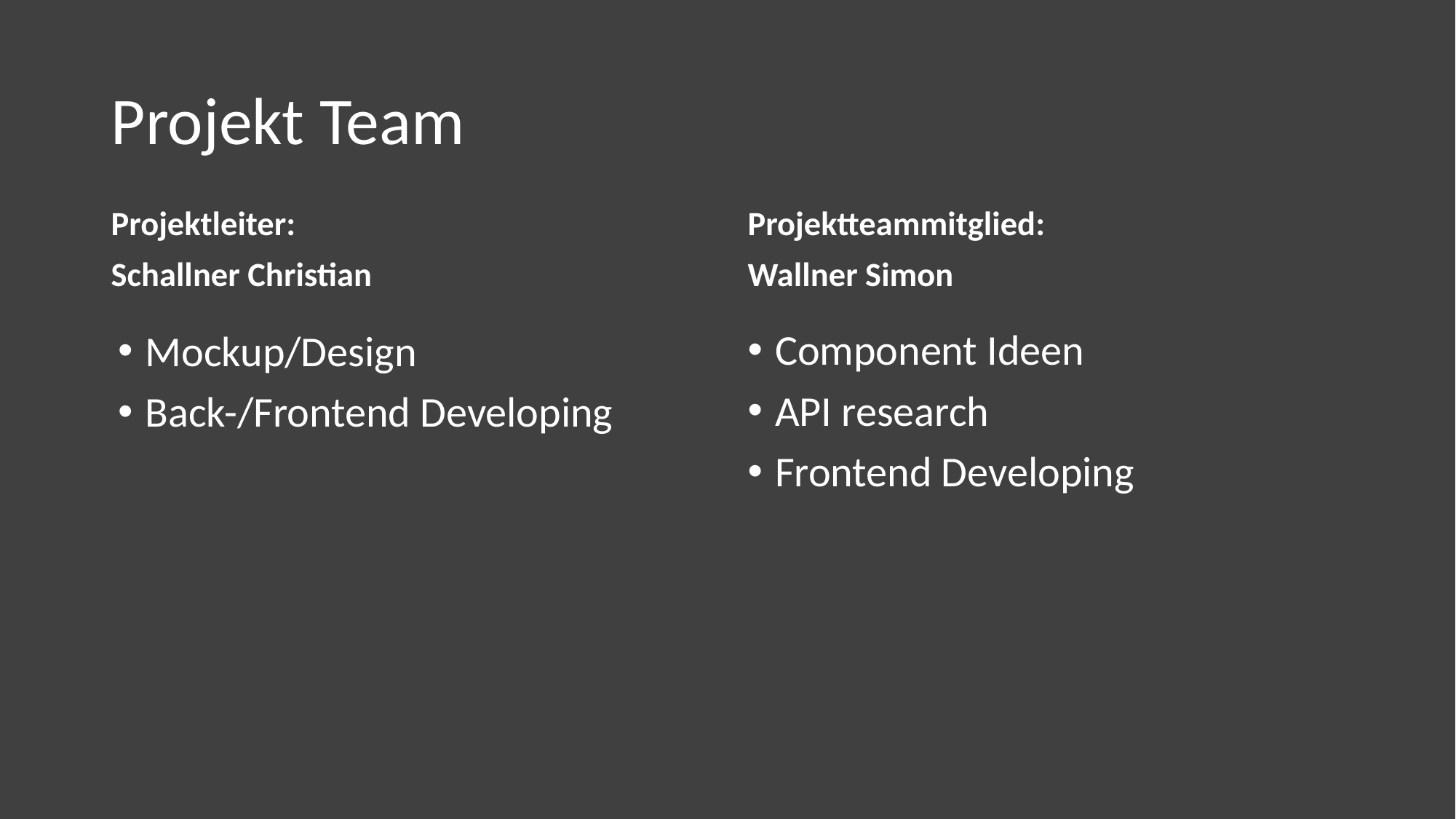

# Projekt Team
Projektleiter:
Schallner Christian
Projektteammitglied:
Wallner Simon
Component Ideen
API research
Frontend Developing
Mockup/Design
Back-/Frontend Developing

STORELY
By Simon&Christian